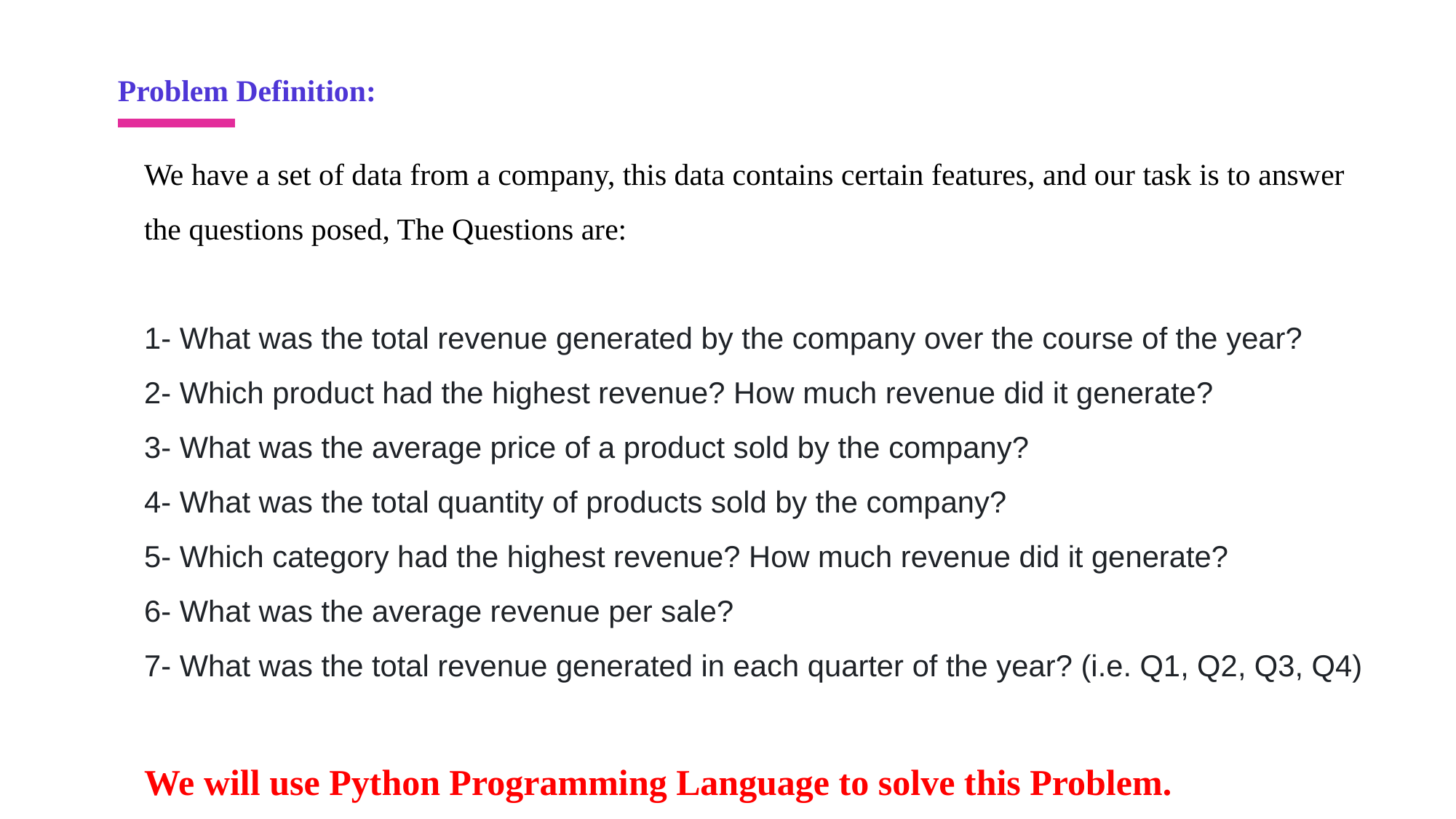

Problem Definition:
We have a set of data from a company, this data contains certain features, and our task is to answer the questions posed, The Questions are:

1- What was the total revenue generated by the company over the course of the year?
2- Which product had the highest revenue? How much revenue did it generate?
3- What was the average price of a product sold by the company?
4- What was the total quantity of products sold by the company?
5- Which category had the highest revenue? How much revenue did it generate?
6- What was the average revenue per sale?
7- What was the total revenue generated in each quarter of the year? (i.e. Q1, Q2, Q3, Q4)

We will use Python Programming Language to solve this Problem.